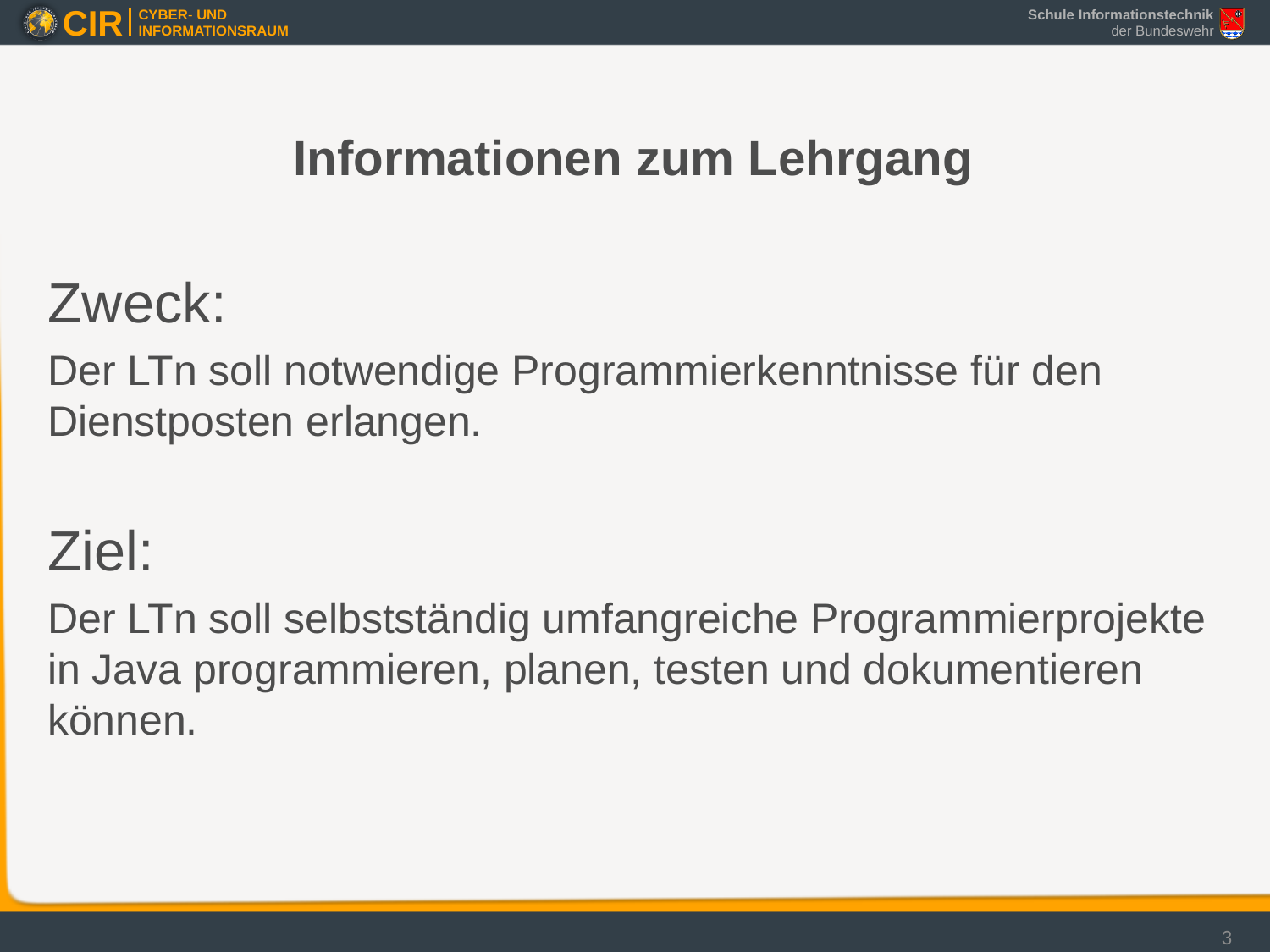

# Informationen zum Lehrgang
Zweck:
Der LTn soll notwendige Programmierkenntnisse für den Dienstposten erlangen.

Ziel:
Der LTn soll selbstständig umfangreiche Programmierprojekte in Java programmieren, planen, testen und dokumentieren können.
3